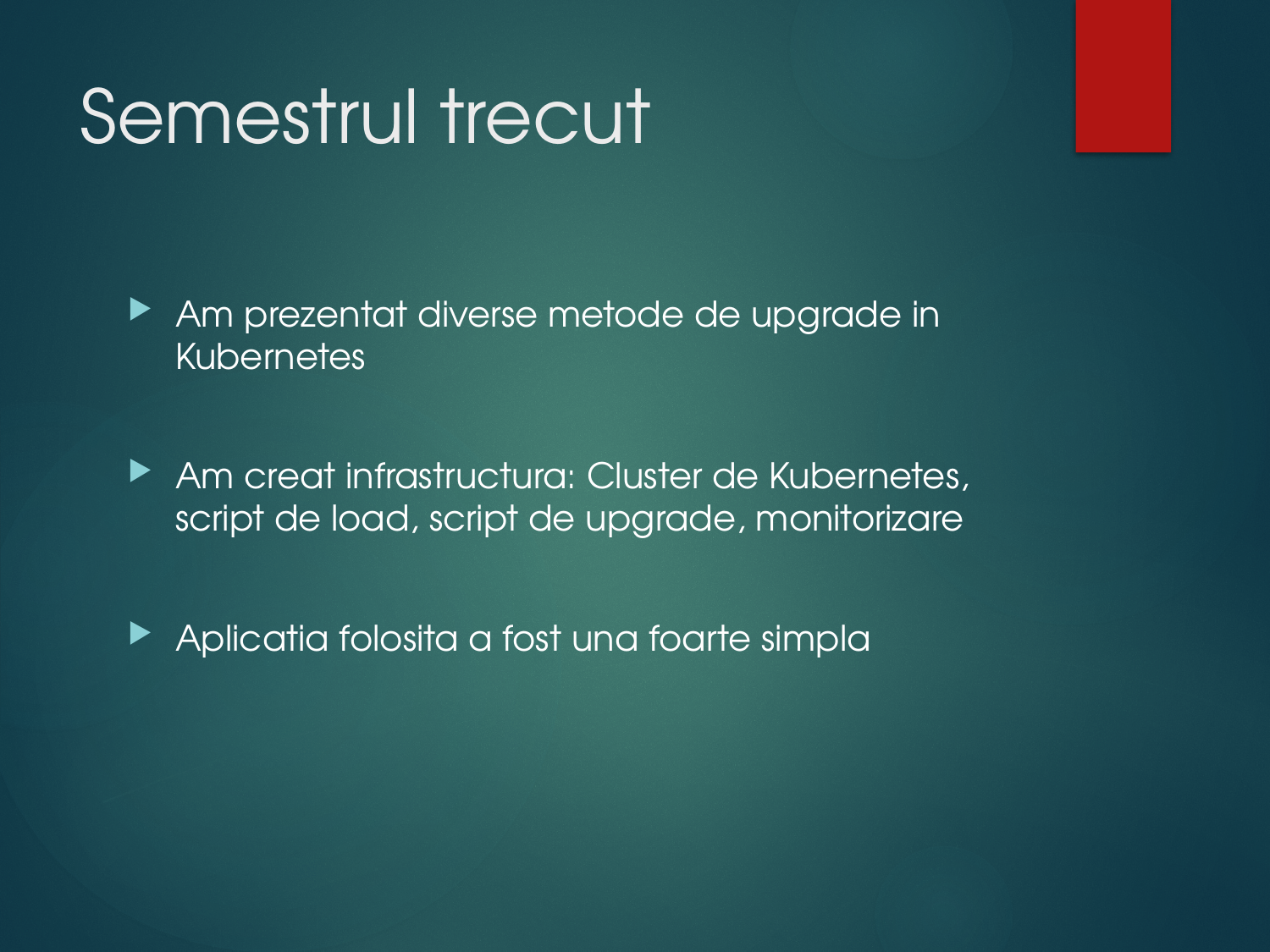

# Semestrul trecut
Am prezentat diverse metode de upgrade in Kubernetes

Am creat infrastructura: Cluster de Kubernetes, script de load, script de upgrade, monitorizare

Aplicatia folosita a fost una foarte simpla